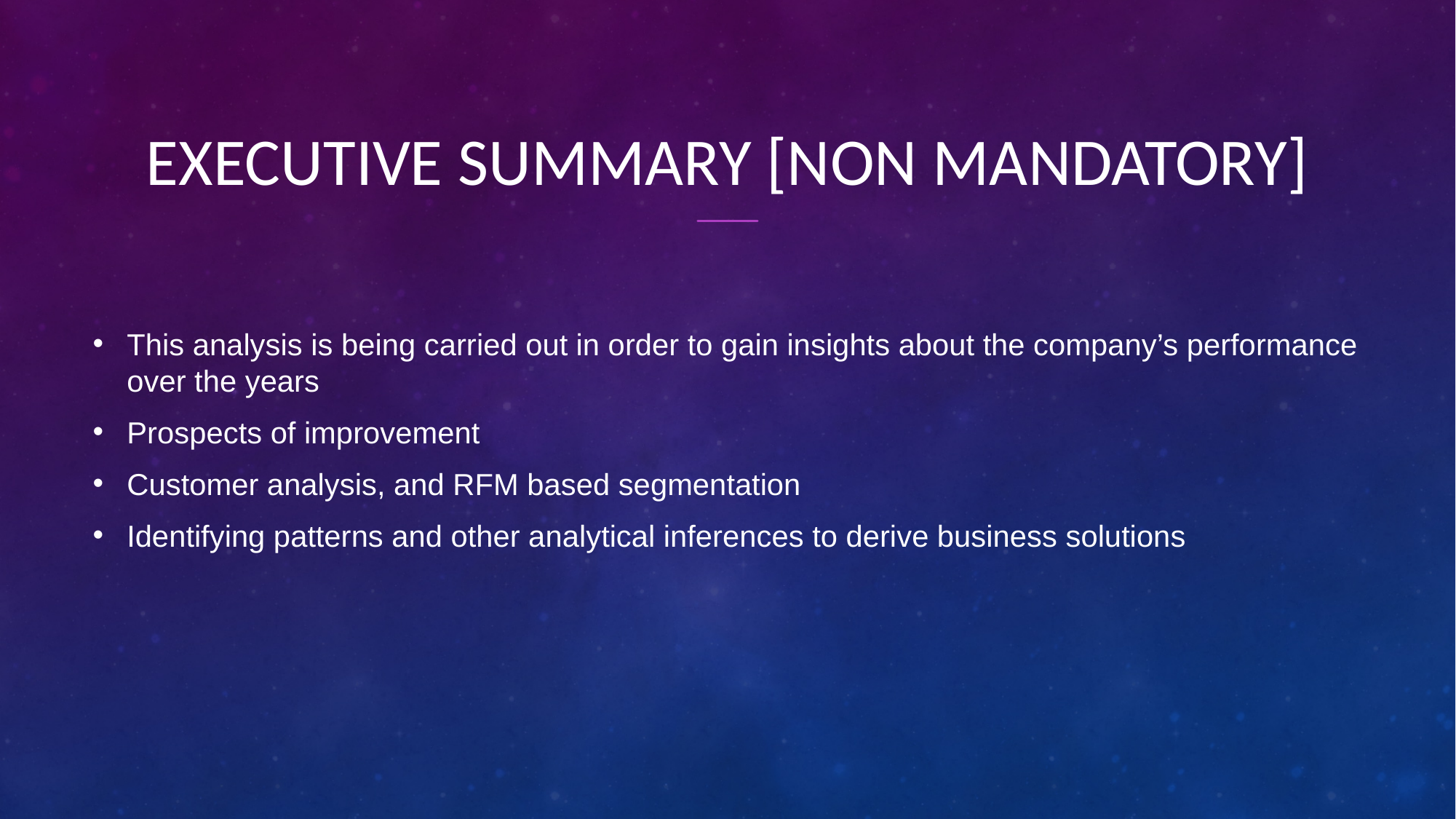

# Executive SUMMARY [NON MANDATORY]

This analysis is being carried out in order to gain insights about the company’s performance over the years
Prospects of improvement
Customer analysis, and RFM based segmentation
Identifying patterns and other analytical inferences to derive business solutions